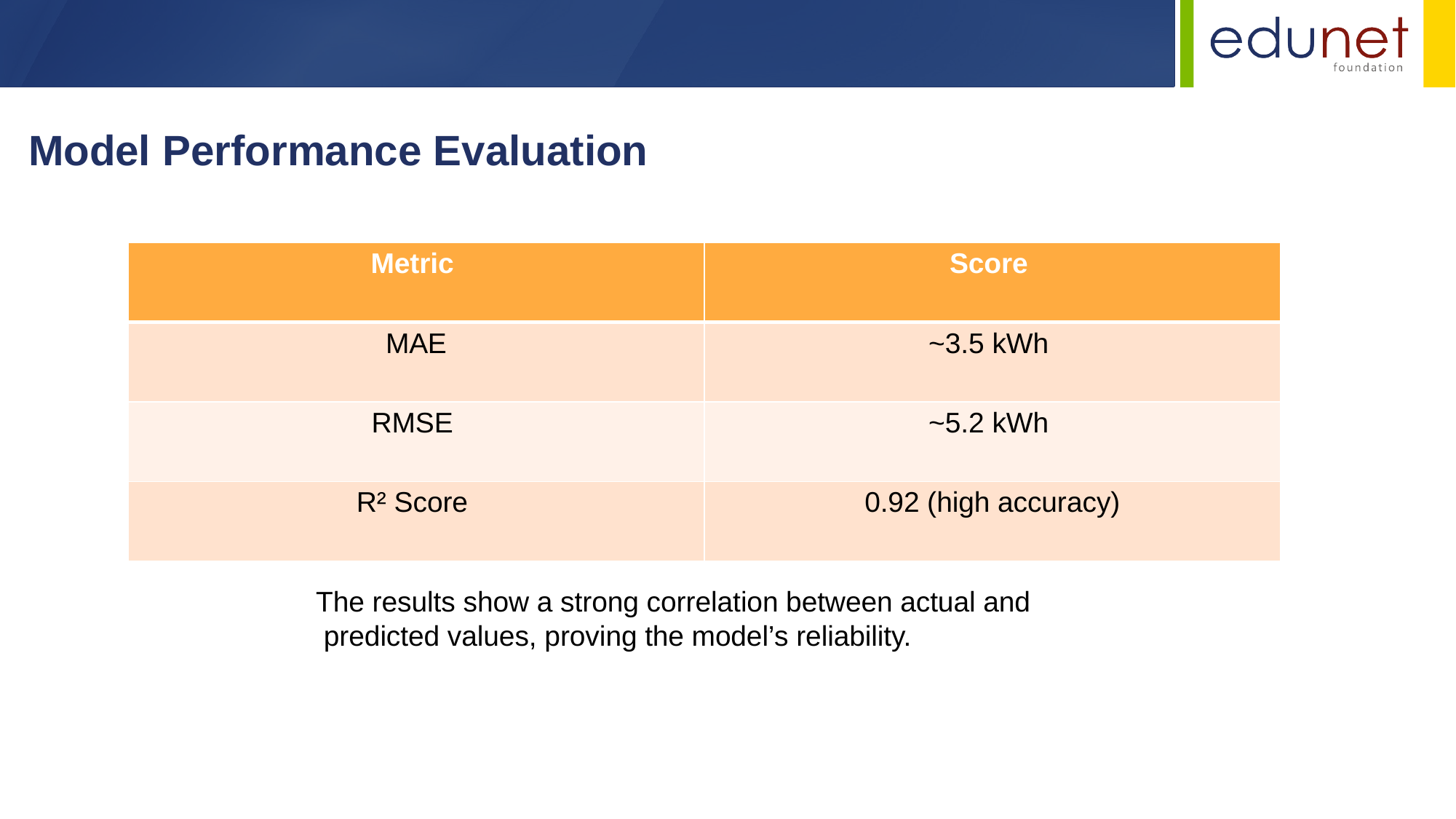

Model Performance Evaluation
| Metric | Score |
| --- | --- |
| MAE | ~3.5 kWh |
| RMSE | ~5.2 kWh |
| R² Score | 0.92 (high accuracy) |
The results show a strong correlation between actual and
 predicted values, proving the model’s reliability.